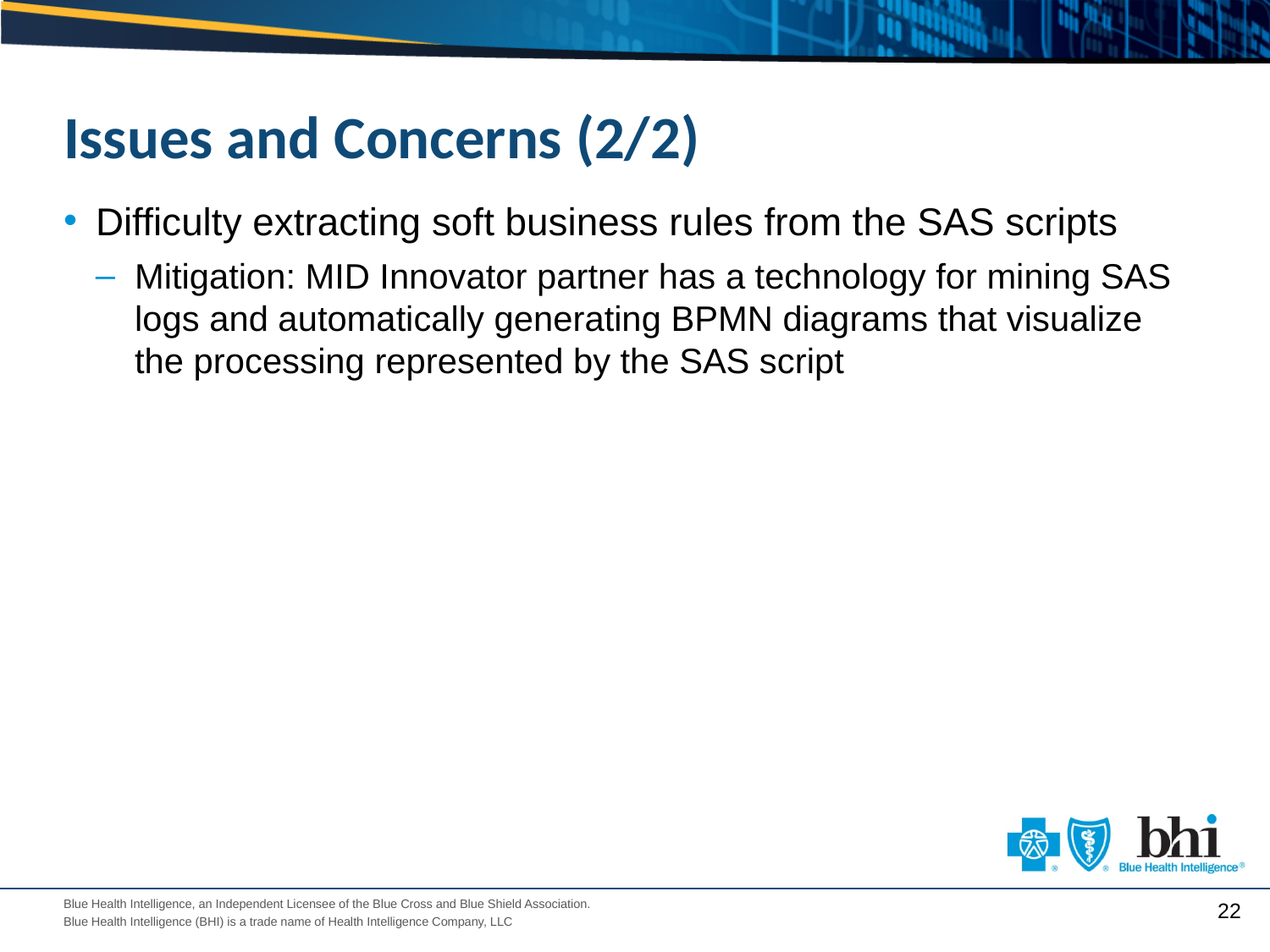

# Issues and Concerns (2/2)
Difficulty extracting soft business rules from the SAS scripts
Mitigation: MID Innovator partner has a technology for mining SAS logs and automatically generating BPMN diagrams that visualize the processing represented by the SAS script